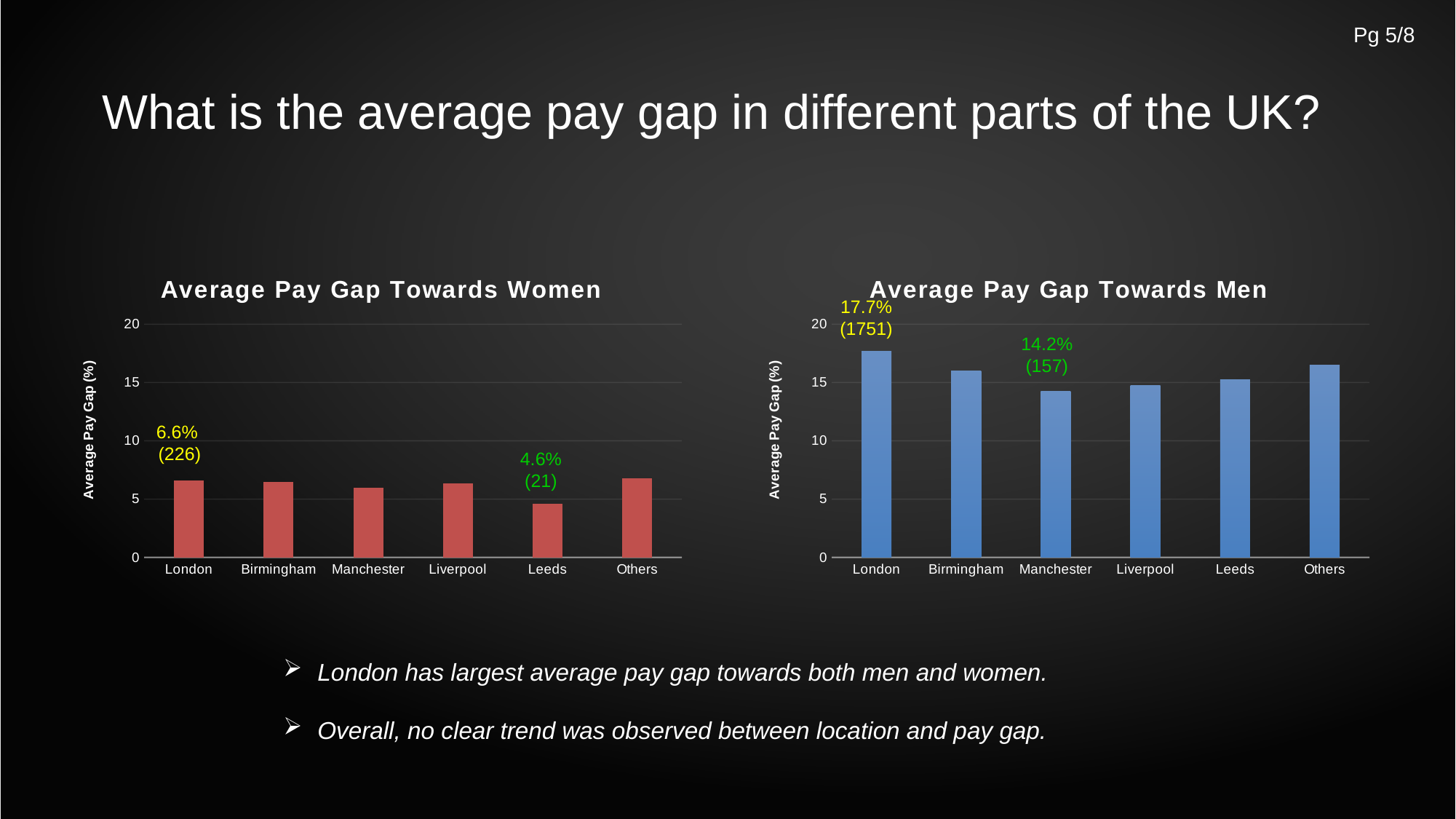

What is the average pay gap in different parts of the UK?

### Chart: Average Pay Gap Towards Women

| Category | Average Pay Gap Women Bias (%) |
|---|---|
| London | 6.59 |
| Birmingham | 6.45 |
| Manchester | 5.97 |
| Liverpool | 6.34 |
| Leeds | 4.61 |
| Others | 6.77 |

### Chart: Average Pay Gap Towards Men

| Category | Average Pay Gap Men Bias (%) |
|---|---|
| London | 17.66 |
| Birmingham | 16.01 |
| Manchester | 14.22 |
| Liverpool | 14.77 |
| Leeds | 15.26 |
| Others | 16.5 |
17.7% (1751)
14.2%
(157)
6.6%
(226)
4.6%
(21)
London has largest average pay gap towards both men and women.
Overall, no clear trend was observed between location and pay gap.